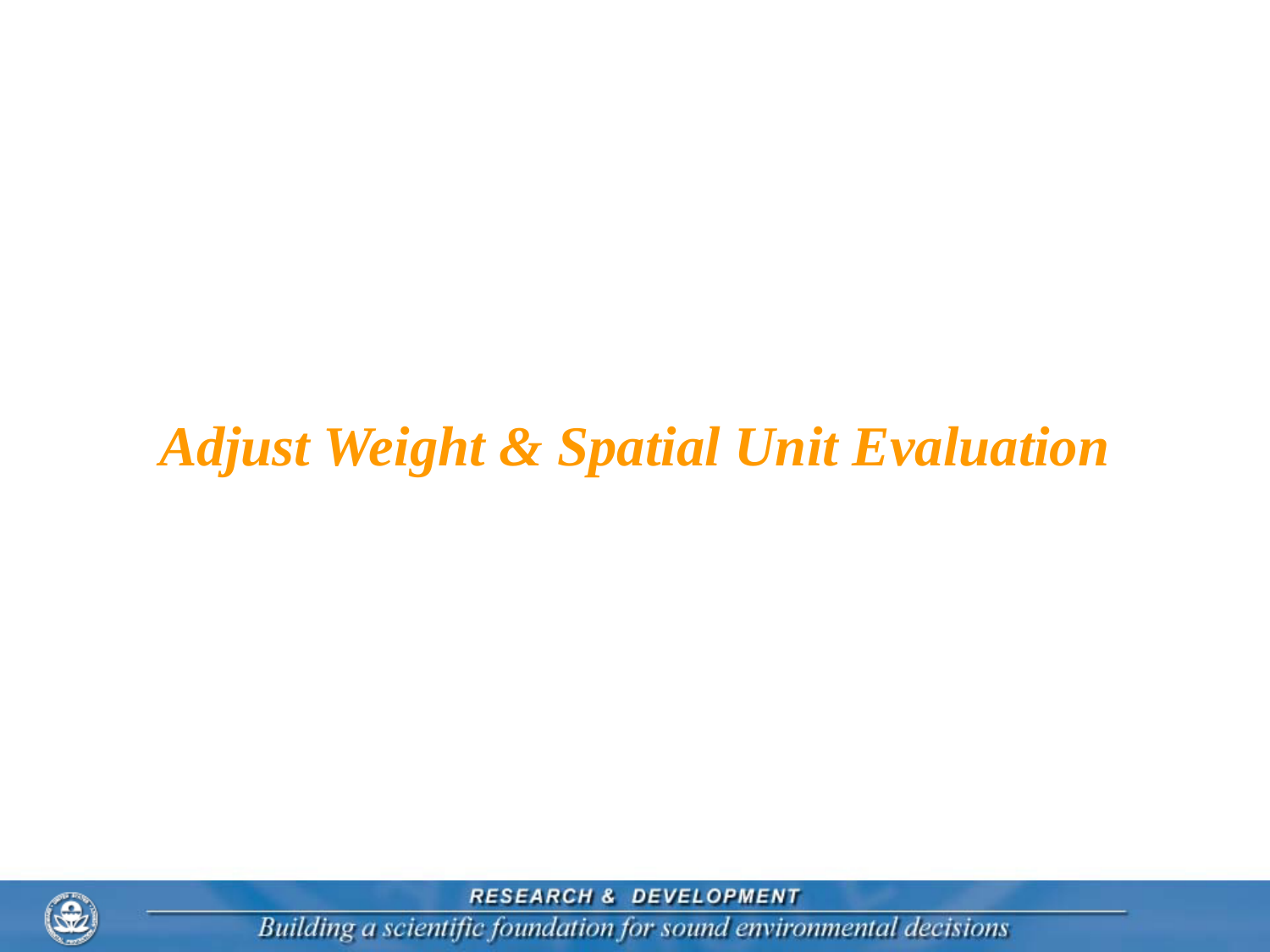

# Adjust Weight & Spatial Unit Evaluation